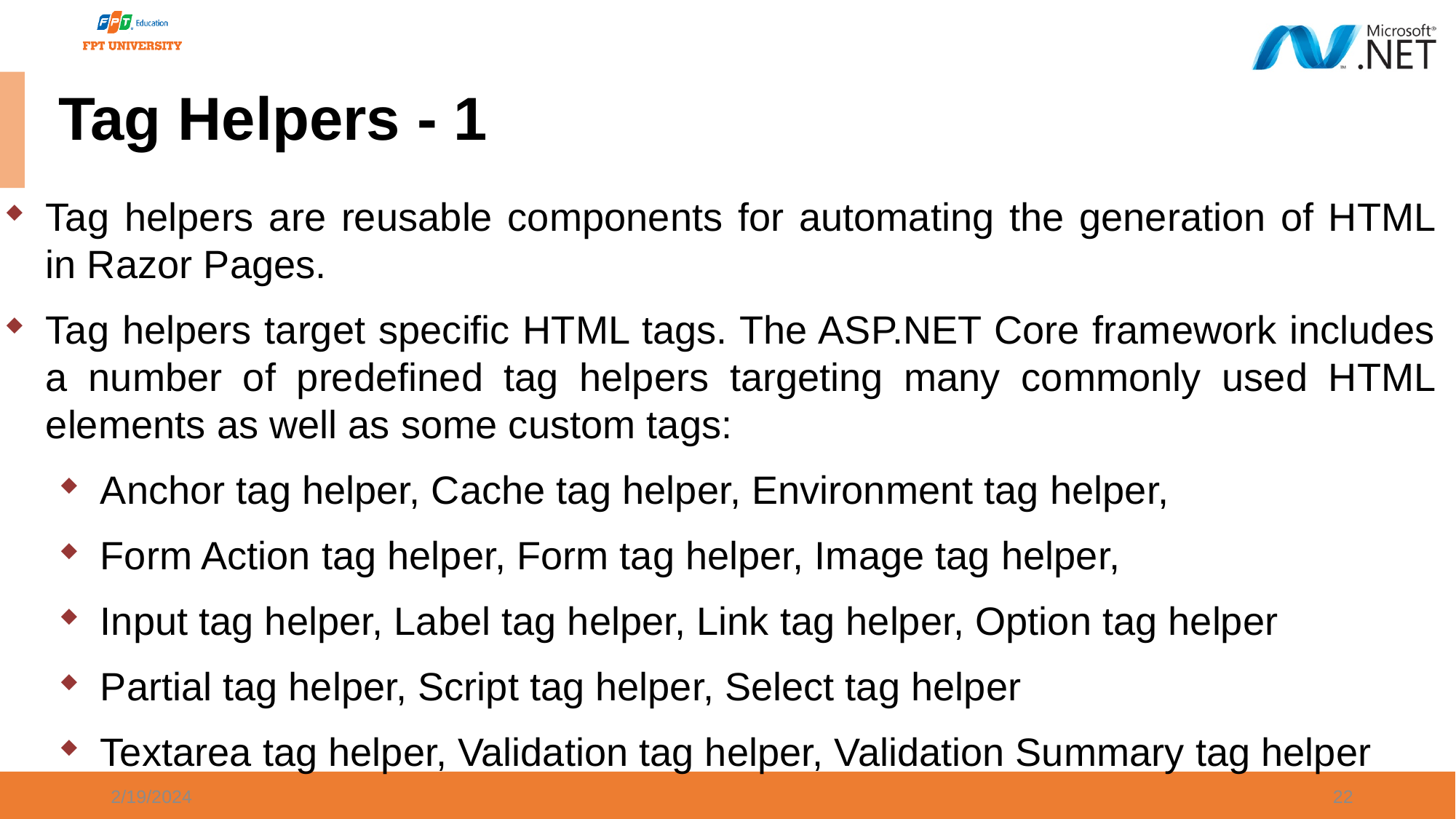

# Tag Helpers - 1
Tag helpers are reusable components for automating the generation of HTML in Razor Pages.
Tag helpers target specific HTML tags. The ASP.NET Core framework includes a number of predefined tag helpers targeting many commonly used HTML elements as well as some custom tags:
Anchor tag helper, Cache tag helper, Environment tag helper,
Form Action tag helper, Form tag helper, Image tag helper,
Input tag helper, Label tag helper, Link tag helper, Option tag helper
Partial tag helper, Script tag helper, Select tag helper
Textarea tag helper, Validation tag helper, Validation Summary tag helper
2/19/2024
22